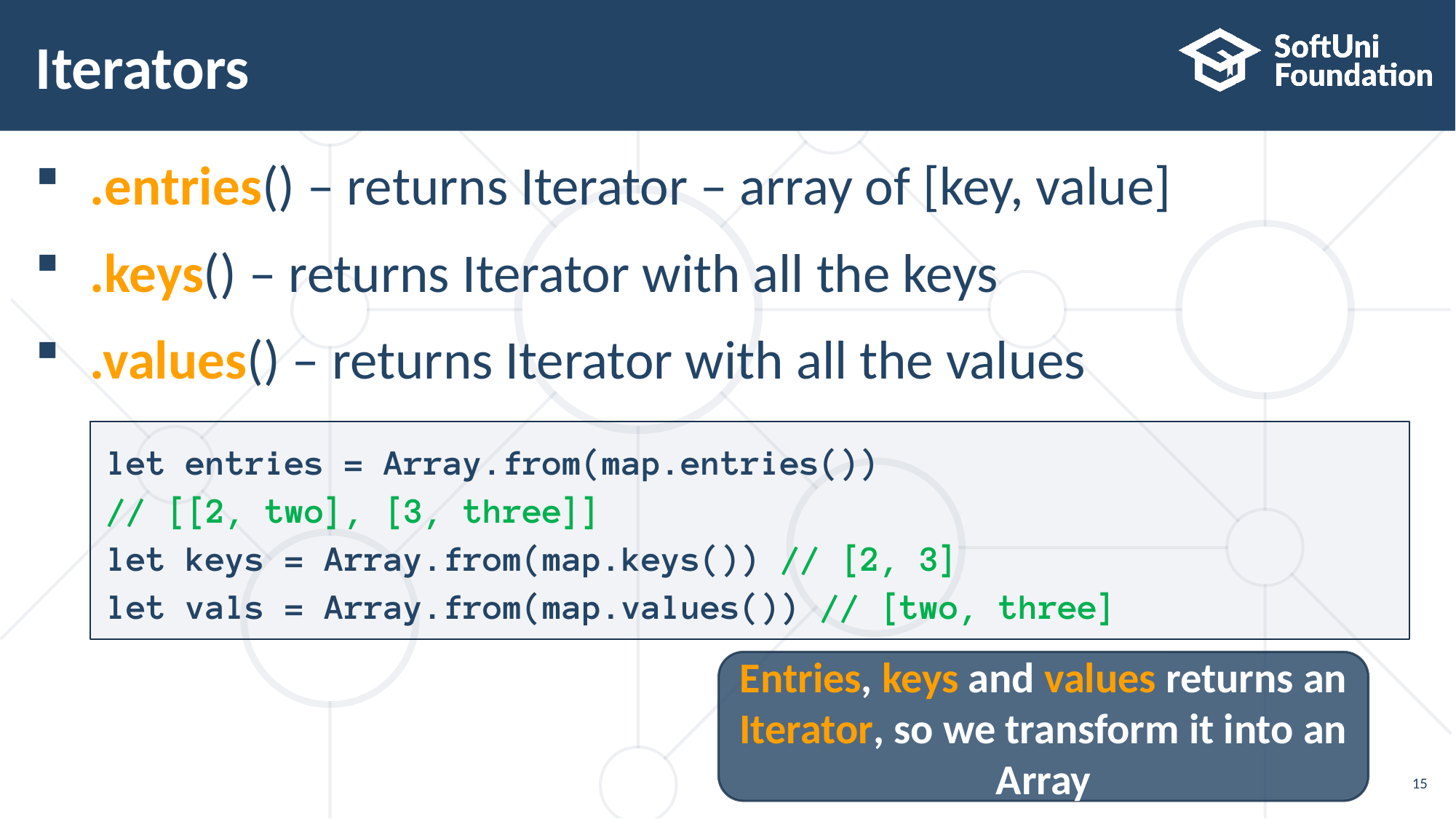

# Iterators
.entries() – returns Iterator – array of [key, value]
.keys() – returns Iterator with all the keys
.values() – returns Iterator with all the values

let entries = Array.from(map.entries())
// [[2, two], [3, three]]
let keys = Array.from(map.keys()) // [2, 3]
let vals = Array.from(map.values()) // [two, three]
Entries, keys and values returns an Iterator, so we transform it into an Array
15